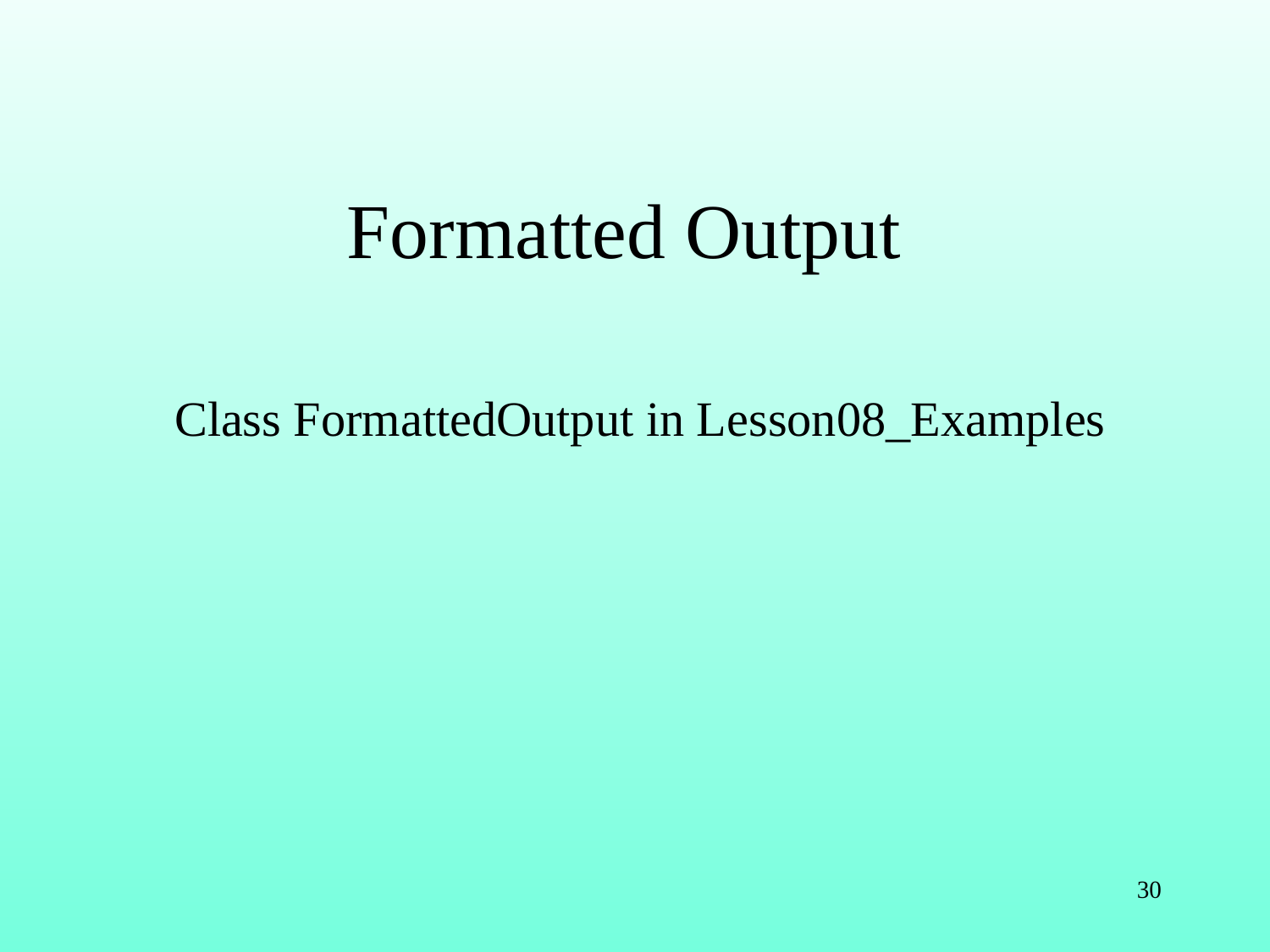

# Formatted Output
Class FormattedOutput in Lesson08_Examples
30